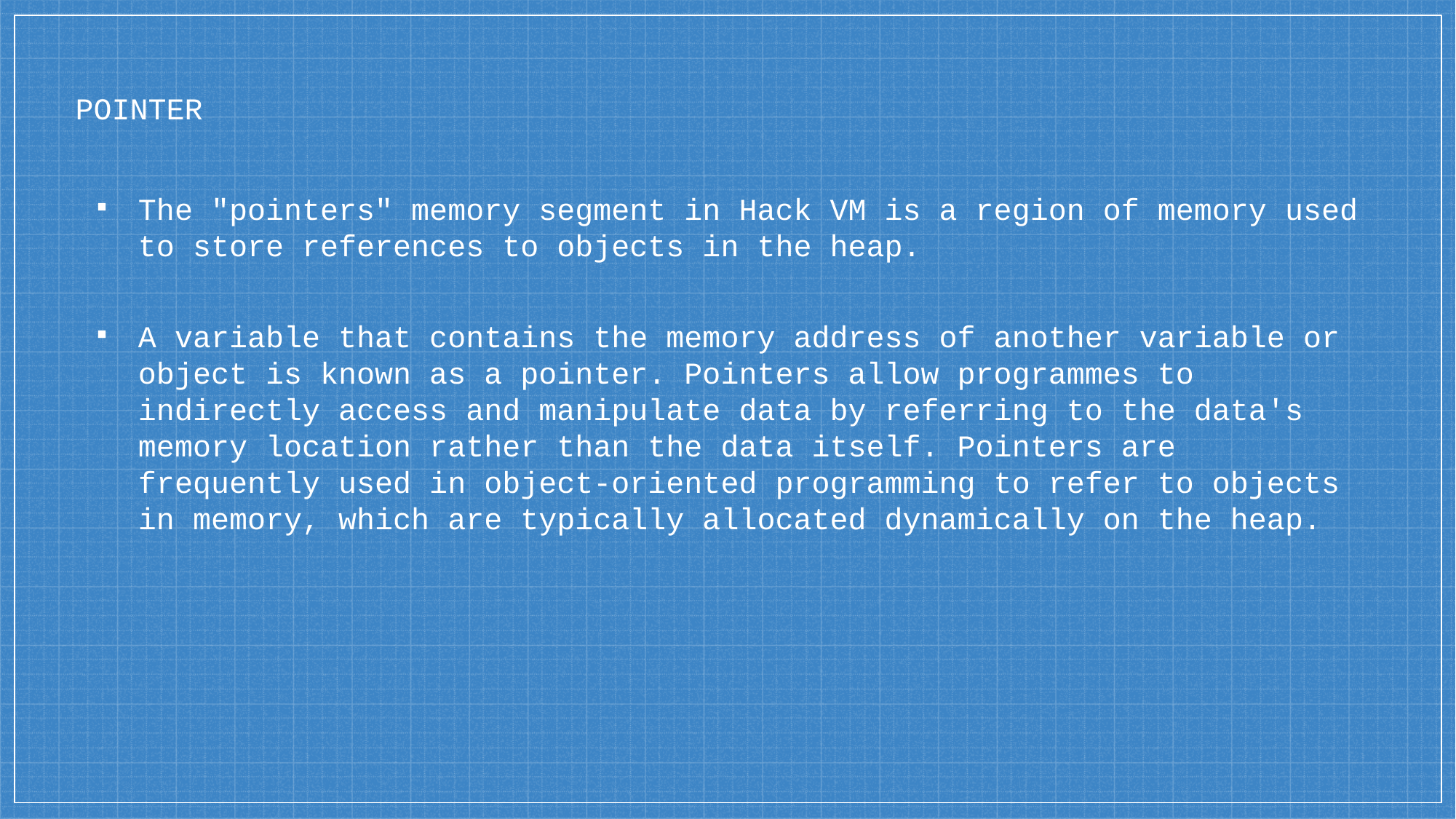

# POINTER
The "pointers" memory segment in Hack VM is a region of memory used to store references to objects in the heap.

A variable that contains the memory address of another variable or object is known as a pointer. Pointers allow programmes to indirectly access and manipulate data by referring to the data's memory location rather than the data itself. Pointers are frequently used in object-oriented programming to refer to objects in memory, which are typically allocated dynamically on the heap.